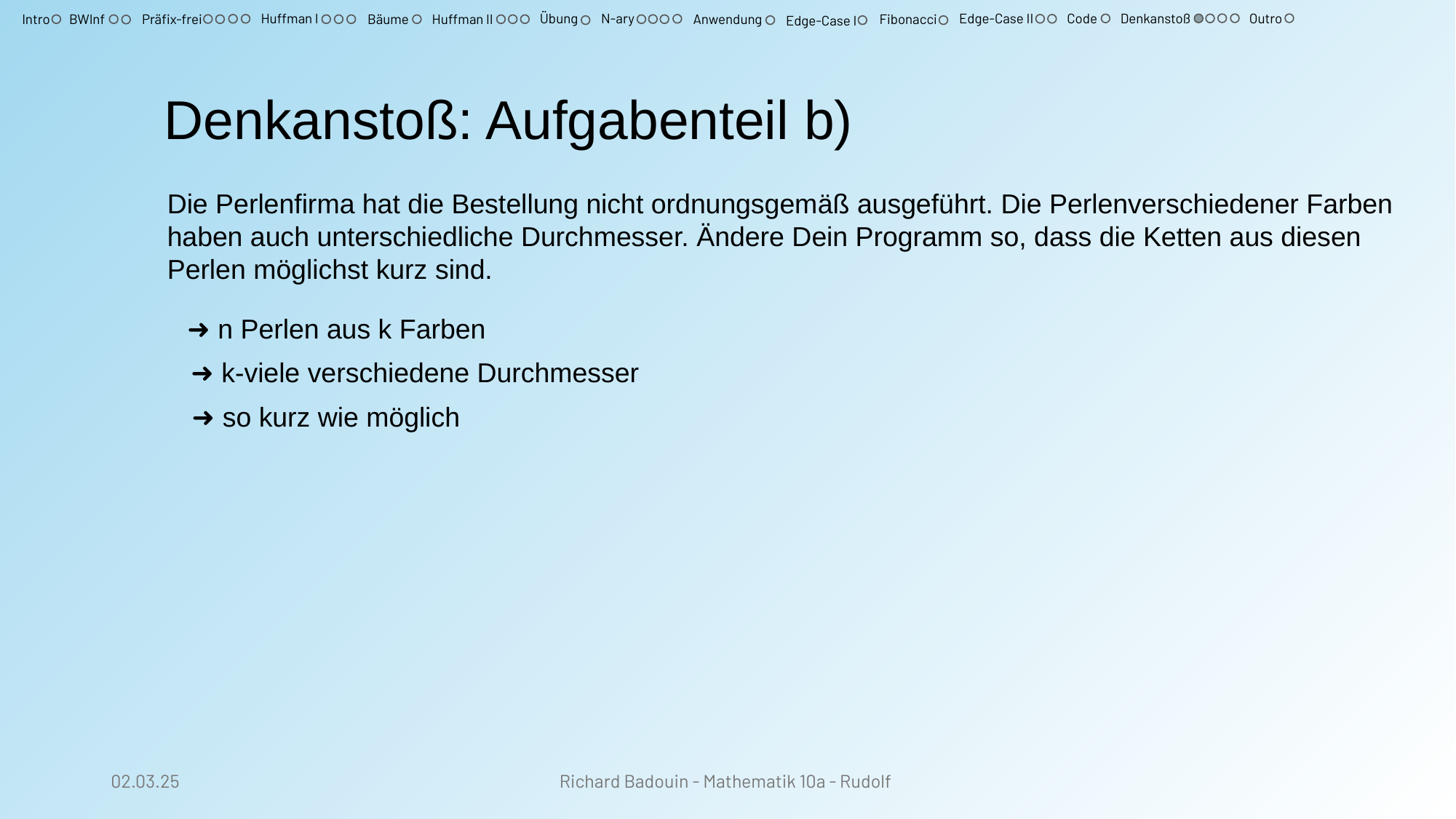

Outro
Huffman I
Übung
N-ary
Edge-Case II
Code
Denkanstoß
Intro
BWInf
Präfix-frei
Bäume
Huffman II
Anwendung
Fibonacci
Edge-Case I

Denkanstoß: Aufgabenteil b)
Die Perlenfirma hat die Bestellung nicht ordnungsgemäß ausgeführt. Die Perlenverschiedener Farben haben auch unterschiedliche Durchmesser. Ändere Dein Programm so, dass die Ketten aus diesen Perlen möglichst kurz sind.

➜ n Perlen aus k Farben
➜ k-viele verschiedene Durchmesser
➜ so kurz wie möglich
02.03.25
Richard Badouin - Mathematik 10a - Rudolf